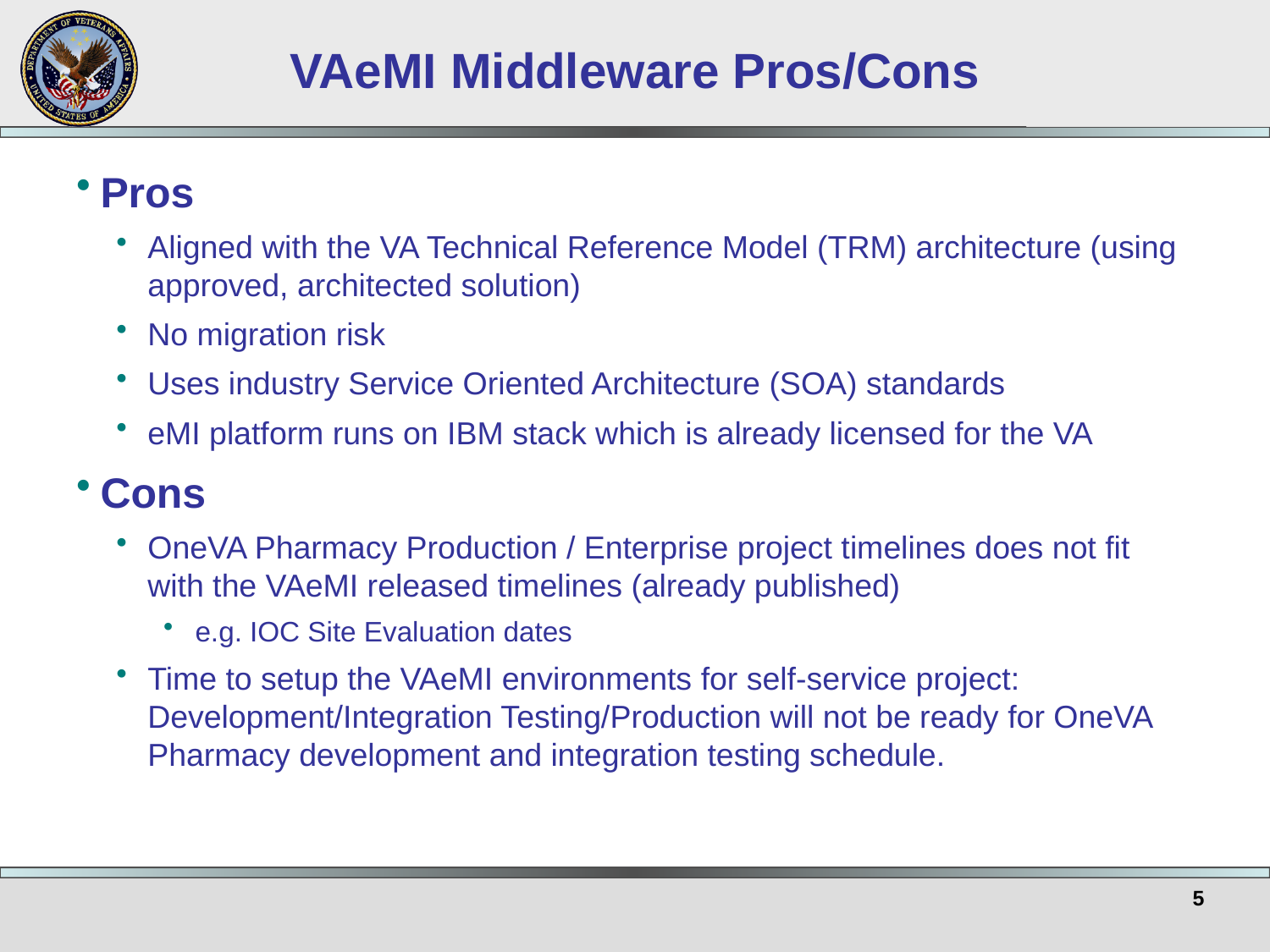

# VAeMI Middleware Pros/Cons
Pros
Aligned with the VA Technical Reference Model (TRM) architecture (using approved, architected solution)
No migration risk
Uses industry Service Oriented Architecture (SOA) standards
eMI platform runs on IBM stack which is already licensed for the VA
Cons
OneVA Pharmacy Production / Enterprise project timelines does not fit with the VAeMI released timelines (already published)
e.g. IOC Site Evaluation dates
Time to setup the VAeMI environments for self-service project: Development/Integration Testing/Production will not be ready for OneVA Pharmacy development and integration testing schedule.

5